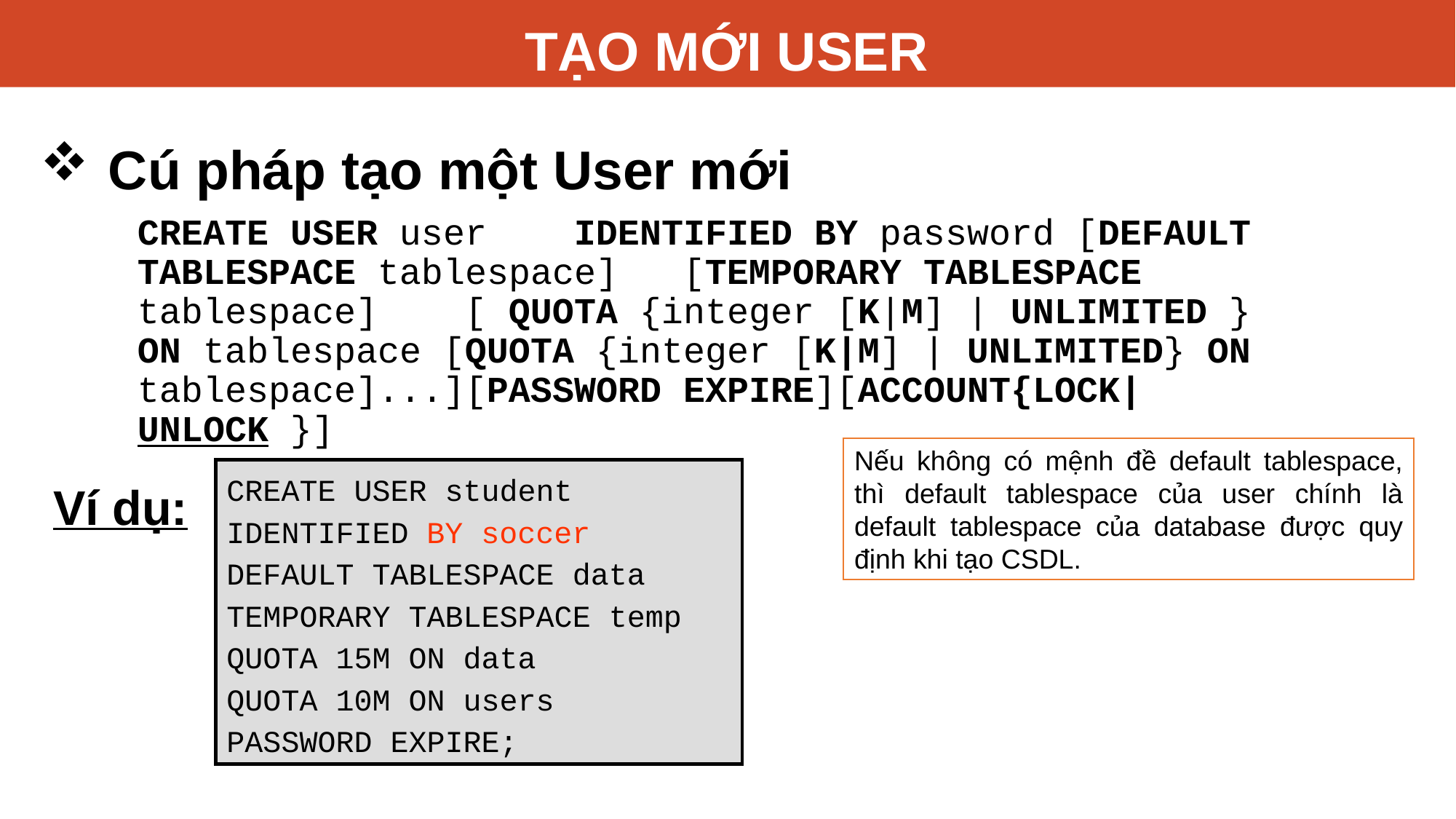

# TẠO MỚI USER
Cú pháp tạo một User mới
CREATE USER user	IDENTIFIED BY password [DEFAULT TABLESPACE tablespace]	[TEMPORARY TABLESPACE tablespace]	[ QUOTA {integer [K|M] | UNLIMITED } ON tablespace [QUOTA {integer [K|M] | UNLIMITED} ON tablespace]...][PASSWORD EXPIRE][ACCOUNT{LOCK|UNLOCK }]
Ví dụ:
Nếu không có mệnh đề default tablespace, thì default tablespace của user chính là default tablespace của database được quy định khi tạo CSDL.
CREATE USER student
IDENTIFIED BY soccer
DEFAULT TABLESPACE data
TEMPORARY TABLESPACE temp
QUOTA 15M ON data
QUOTA 10M ON users
PASSWORD EXPIRE;